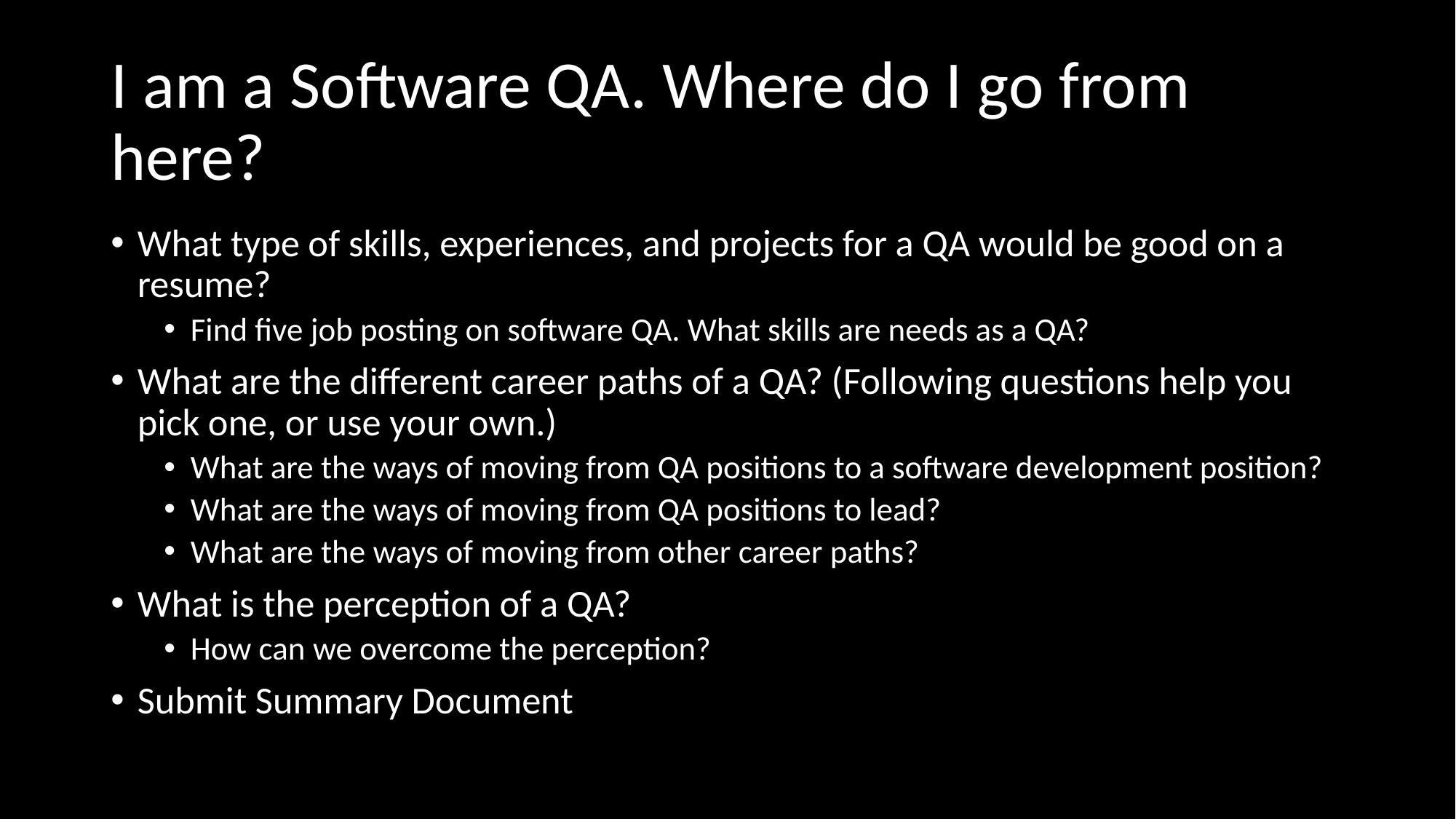

# I am a Software QA. Where do I go from here?
What type of skills, experiences, and projects for a QA would be good on a resume?
Find five job posting on software QA. What skills are needs as a QA?
What are the different career paths of a QA? (Following questions help you pick one, or use your own.)
What are the ways of moving from QA positions to a software development position?
What are the ways of moving from QA positions to lead?
What are the ways of moving from other career paths?
What is the perception of a QA?
How can we overcome the perception?
Submit Summary Document